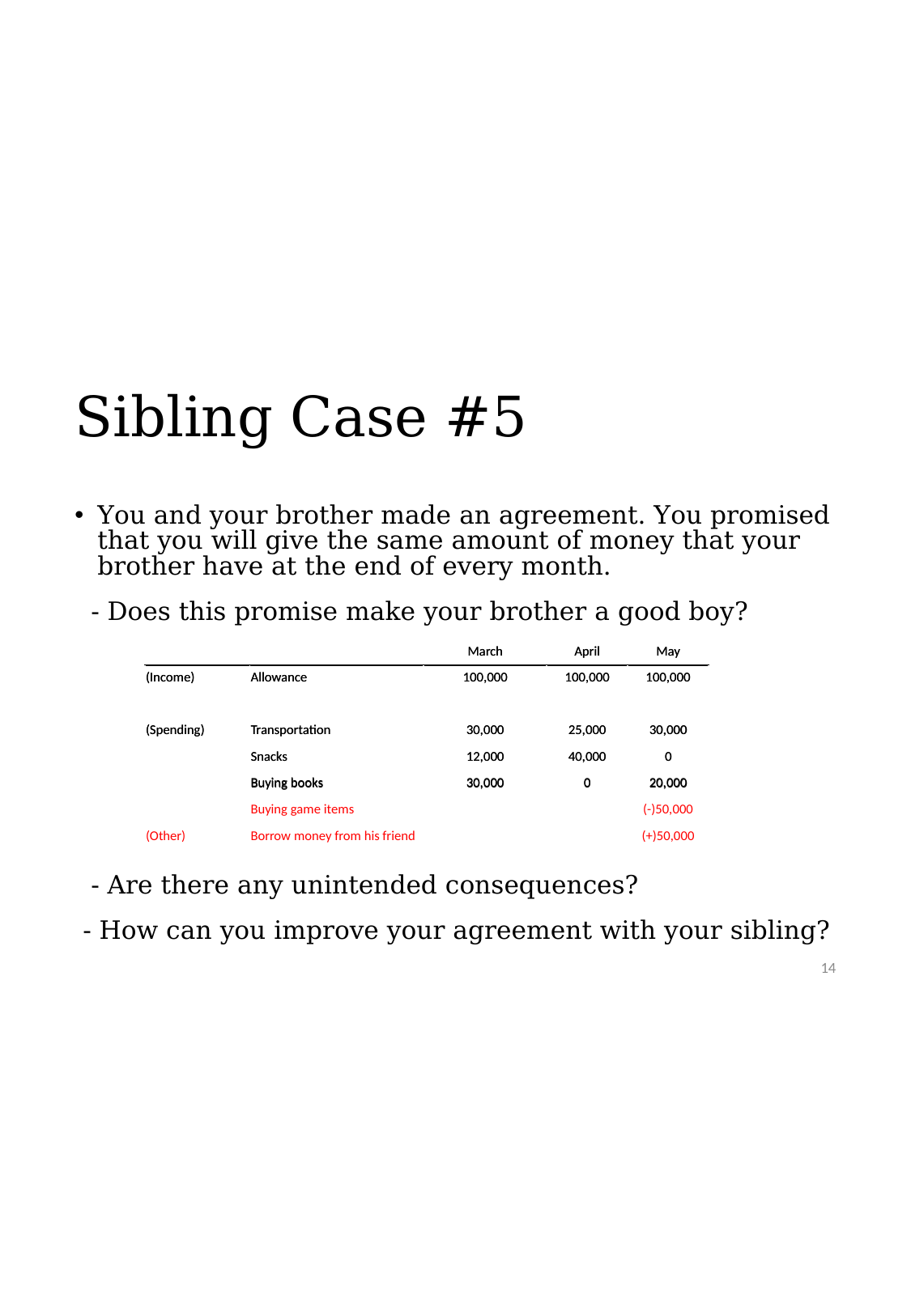

# Sibling Case #5
You and your brother made an agreement. You promised that you will give the same amount of money that your brother have at the end of every month.
  - Does this promise make your brother a good boy?

  - Are there any unintended consequences?
 - How can you improve your agreement with your sibling?
|  |  | March | April | May |
| --- | --- | --- | --- | --- |
| (Income) | Allowance | 100,000 | 100,000 | 100,000 |
|  |  |  |  |  |
| (Spending) | Transportation | 30,000 | 25,000 | 30,000 |
|  | Snacks | 12,000 | 40,000 | 0 |
|  | Buying books | 30,000 | 0 | 20,000 |
|  | Buying game items |  |  | (-)50,000 |
| (Other) | Borrow money from his friend |  |  | (+)50,000 |
|  |  | March | April | May |
| --- | --- | --- | --- | --- |
| (Income) | Allowance | 100,000 | 100,000 | 100,000 |
|  |  |  |  |  |
| (Spending) | Transportation | 30,000 | 25,000 | 30,000 |
|  | Snacks | 12,000 | 40,000 | 0 |
|  | Buying books | 30,000 | 0 | 20,000 |
|  |  |  |  |  |
|  |  |  |  |  |
14